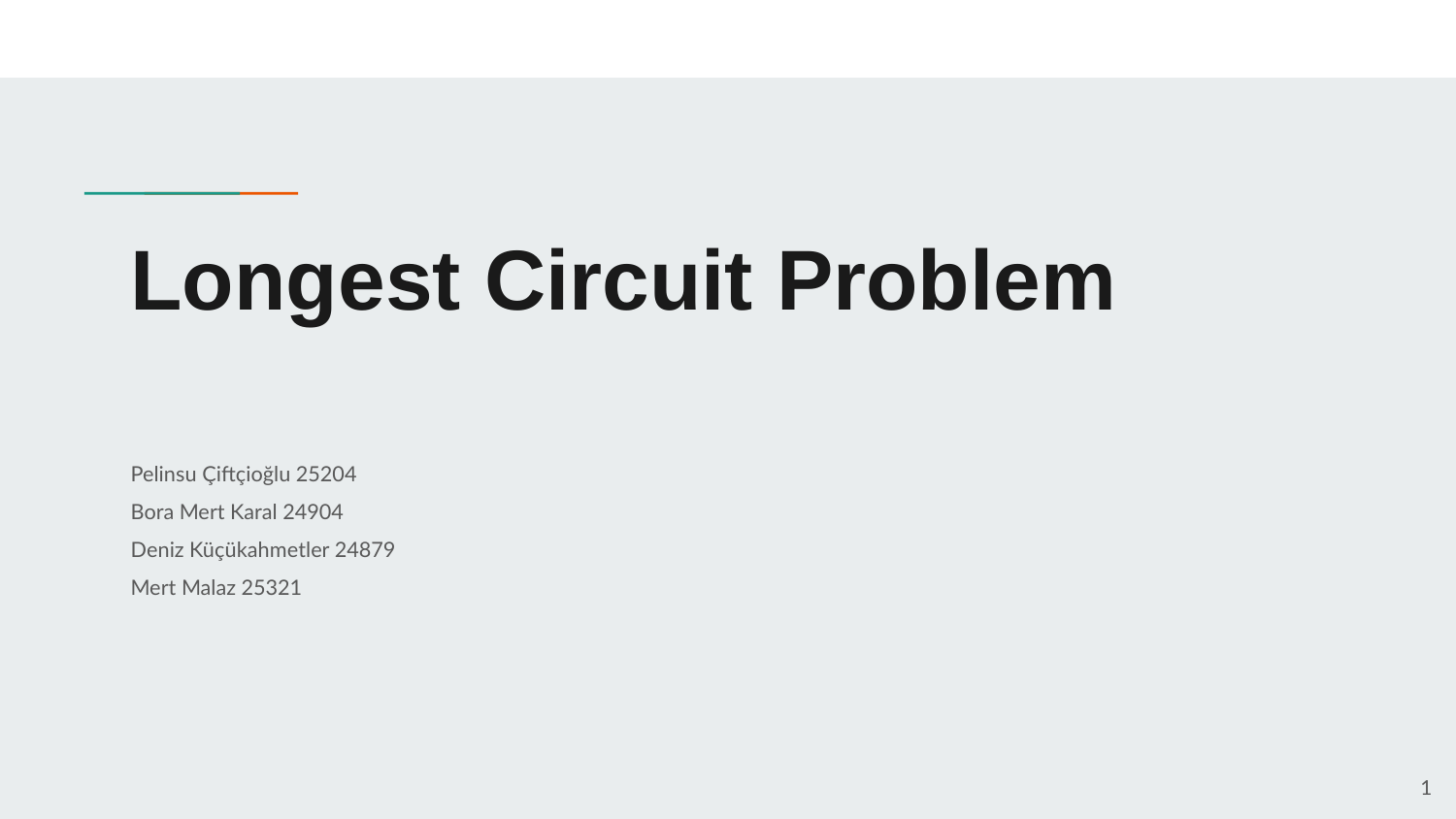

# Longest Circuit Problem
Pelinsu Çiftçioğlu 25204
Bora Mert Karal 24904
Deniz Küçükahmetler 24879
Mert Malaz 25321
1